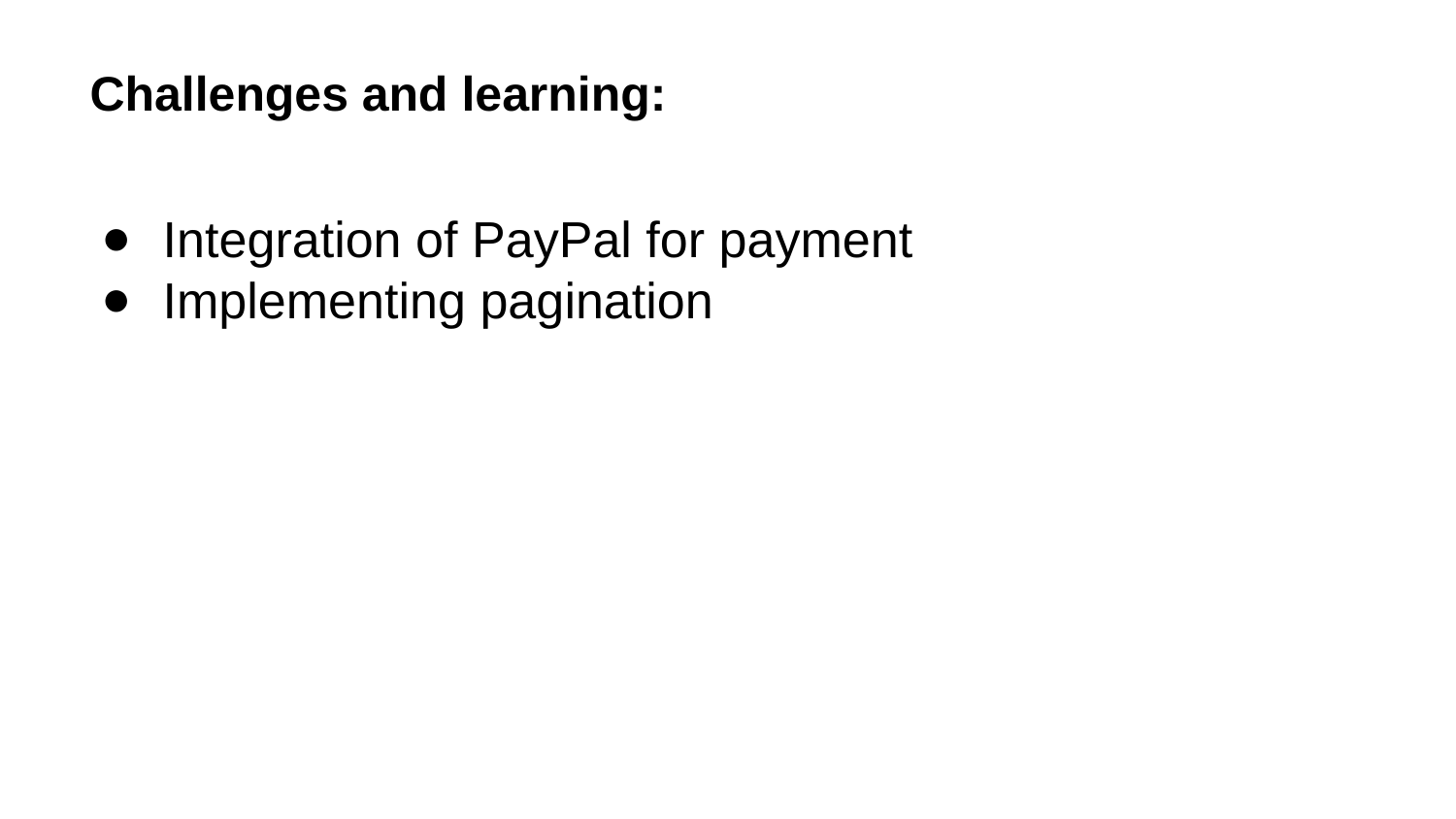

Challenges and learning:
Integration of PayPal for payment
Implementing pagination